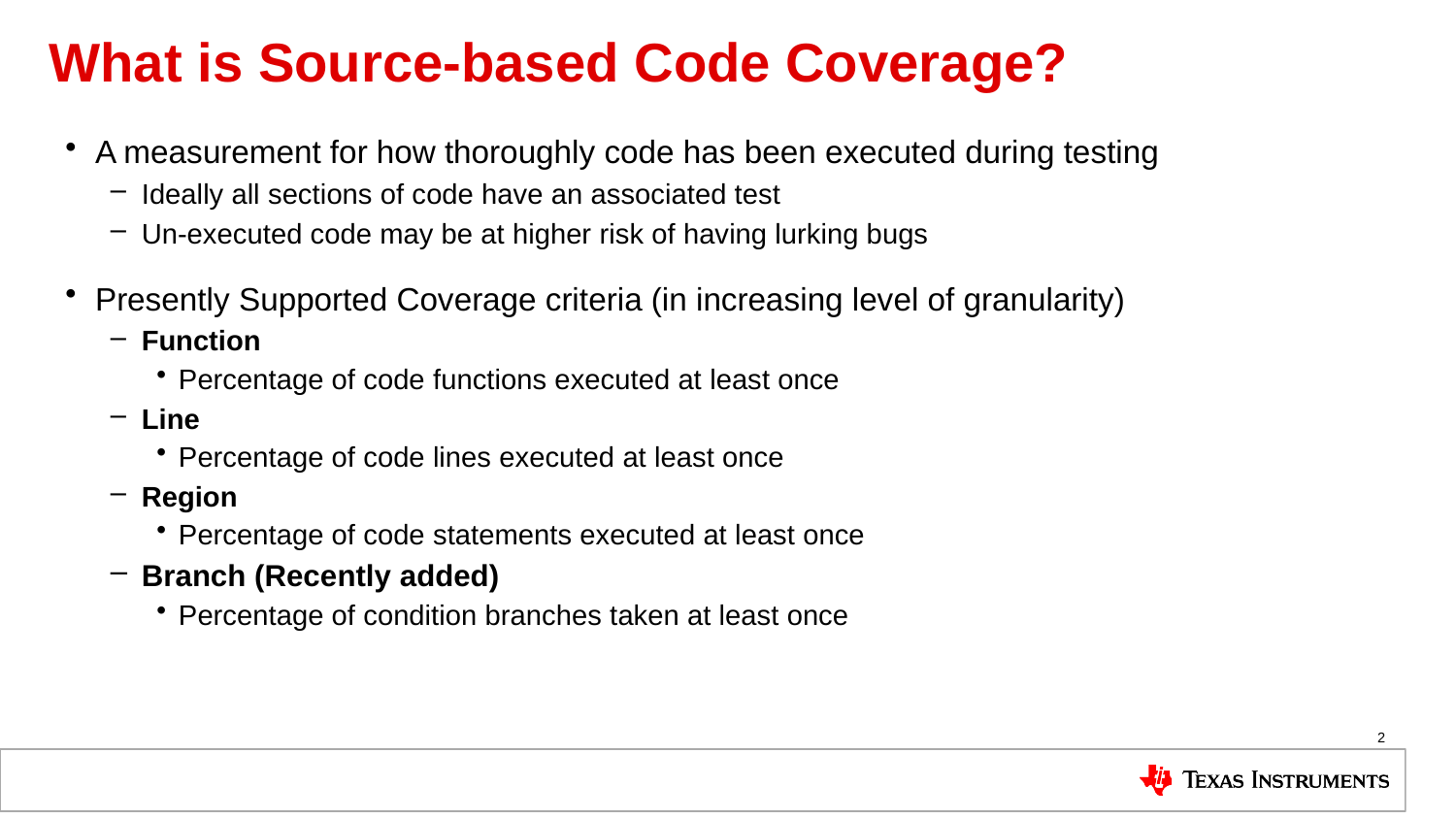

# What is Source-based Code Coverage?
A measurement for how thoroughly code has been executed during testing
Ideally all sections of code have an associated test
Un-executed code may be at higher risk of having lurking bugs

Presently Supported Coverage criteria (in increasing level of granularity)
Function
Percentage of code functions executed at least once
Line
Percentage of code lines executed at least once
Region
Percentage of code statements executed at least once
Branch (Recently added)
Percentage of condition branches taken at least once
2